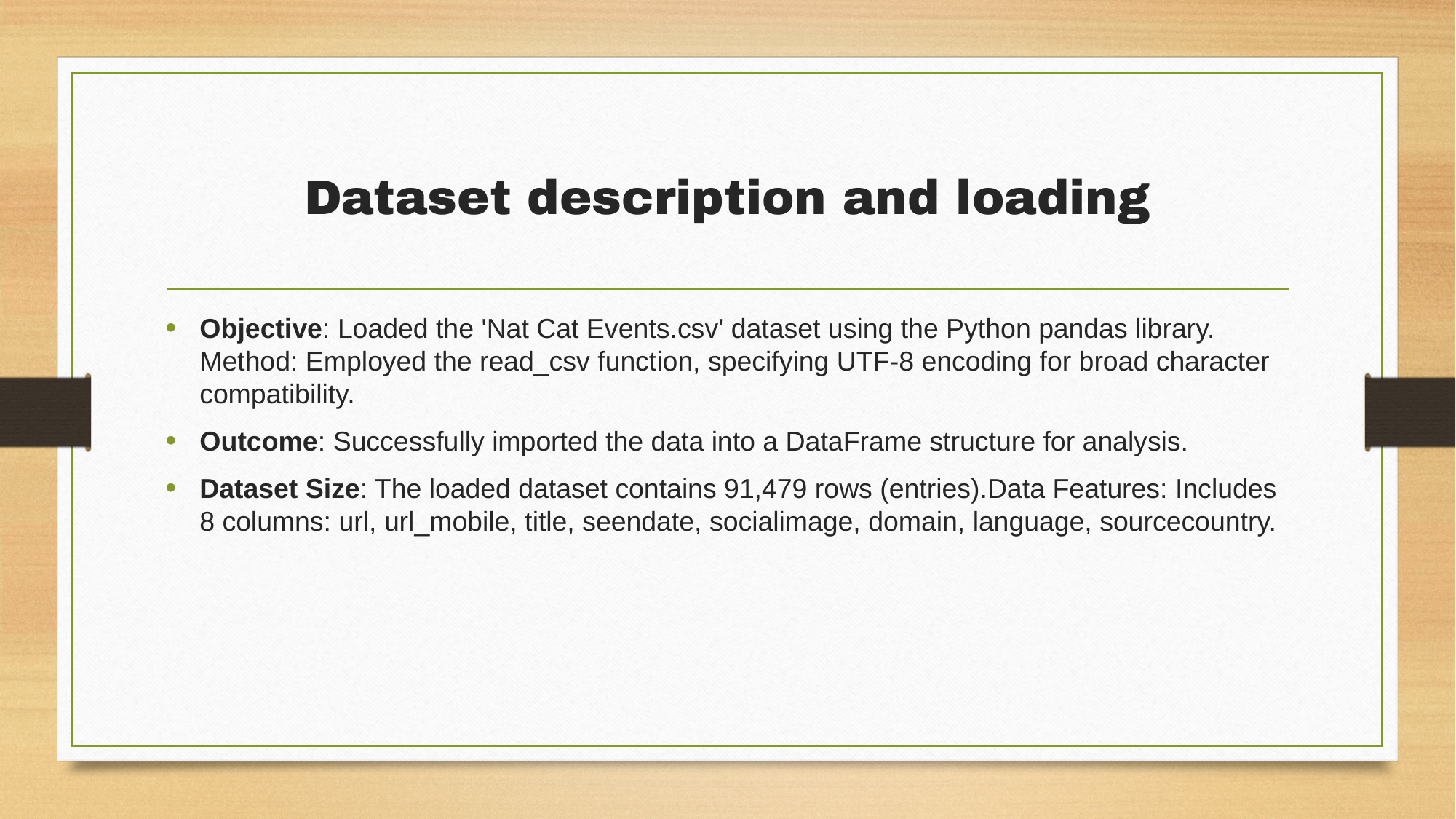

# Dataset description and loading
Objective: Loaded the 'Nat Cat Events.csv' dataset using the Python pandas library. Method: Employed the read_csv function, specifying UTF-8 encoding for broad character compatibility.
Outcome: Successfully imported the data into a DataFrame structure for analysis.
Dataset Size: The loaded dataset contains 91,479 rows (entries).Data Features: Includes 8 columns: url, url_mobile, title, seendate, socialimage, domain, language, sourcecountry.